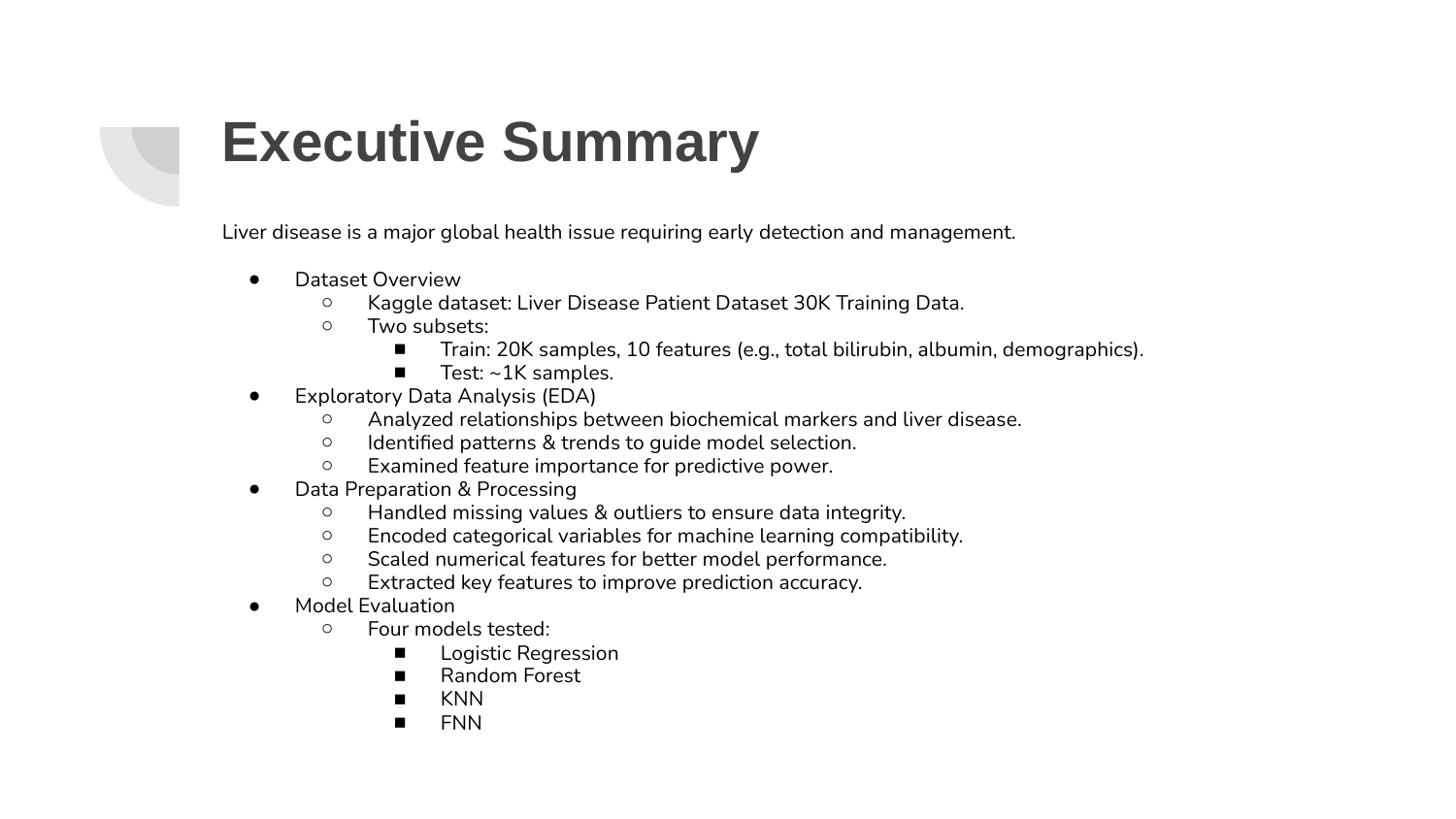

# Executive Summary
Liver disease is a major global health issue requiring early detection and management.
Dataset Overview
Kaggle dataset: Liver Disease Patient Dataset 30K Training Data.
Two subsets:
Train: 20K samples, 10 features (e.g., total bilirubin, albumin, demographics).
Test: ~1K samples.
Exploratory Data Analysis (EDA)
Analyzed relationships between biochemical markers and liver disease.
Identified patterns & trends to guide model selection.
Examined feature importance for predictive power.
Data Preparation & Processing
Handled missing values & outliers to ensure data integrity.
Encoded categorical variables for machine learning compatibility.
Scaled numerical features for better model performance.
Extracted key features to improve prediction accuracy.
Model Evaluation
Four models tested:
Logistic Regression
Random Forest
KNN
FNN